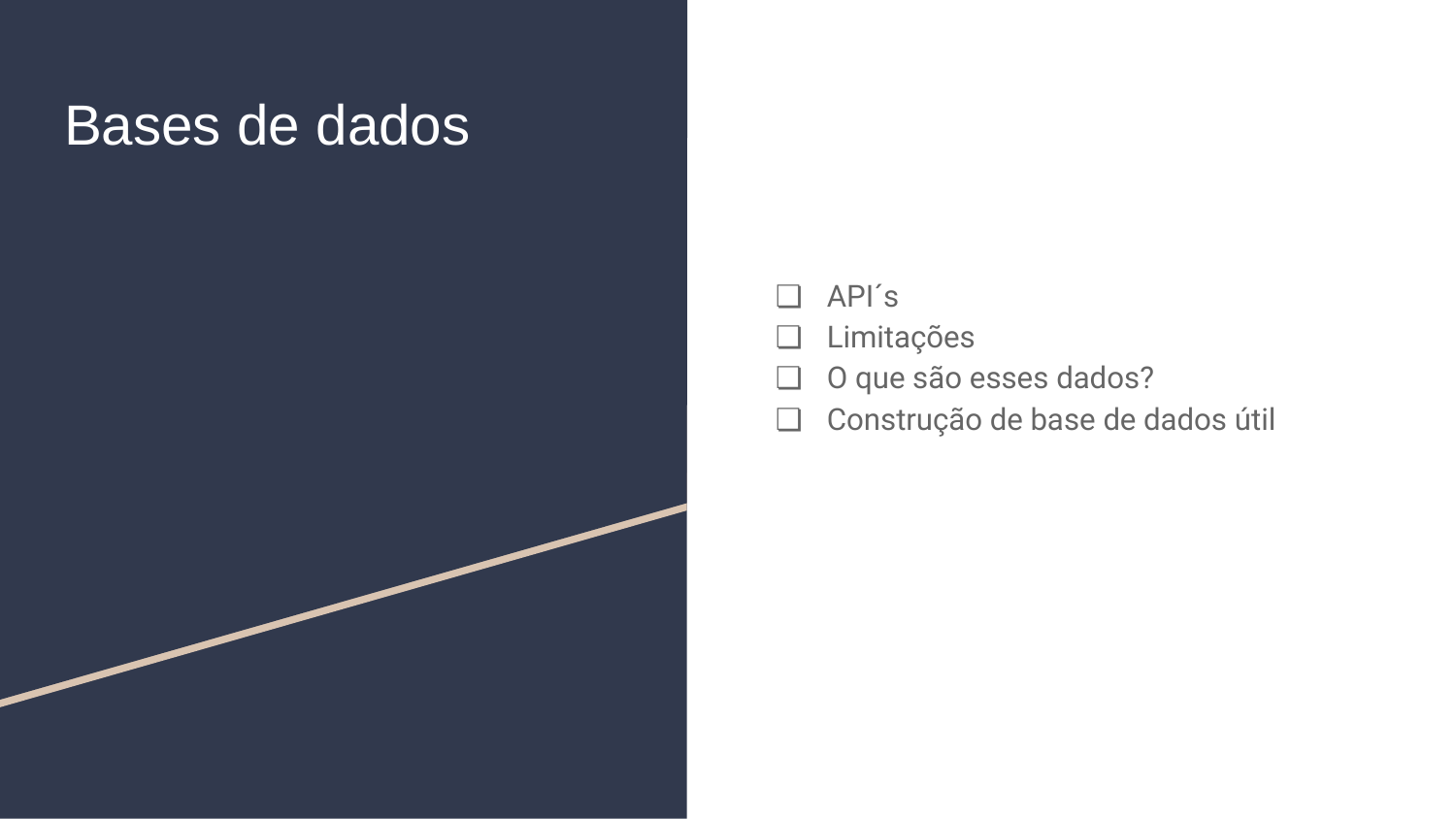

# Bases de dados

API´s
Limitações
O que são esses dados?
Construção de base de dados útil